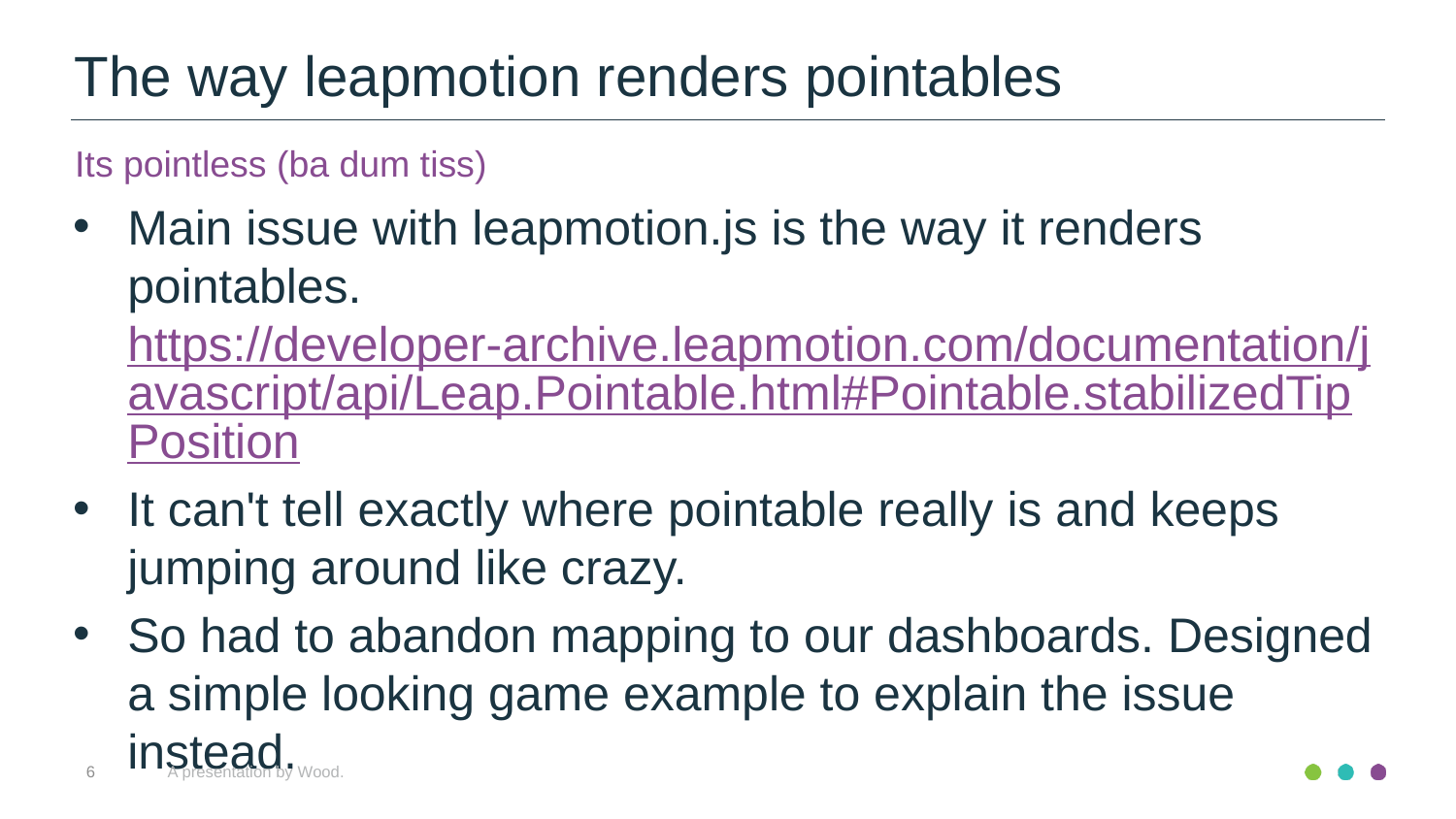

The way leapmotion renders pointables
Its pointless (ba dum tiss)
Main issue with leapmotion.js is the way it renders pointables. https://developer-archive.leapmotion.com/documentation/javascript/api/Leap.Pointable.html#Pointable.stabilizedTipPosition
It can't tell exactly where pointable really is and keeps jumping around like crazy.
So had to abandon mapping to our dashboards. Designed a simple looking game example to explain the issue instead.

6
A presentation by Wood.